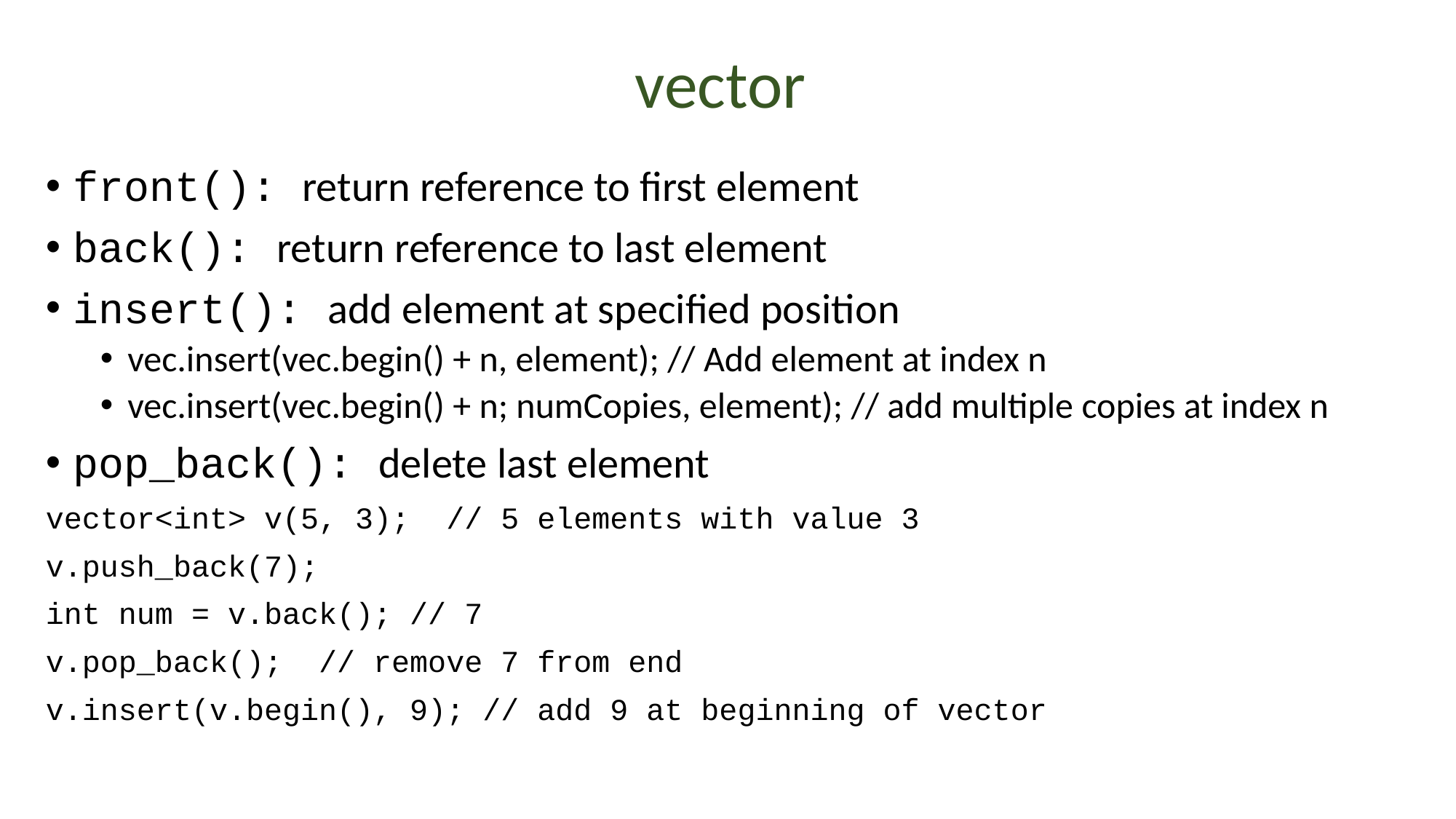

# vector
front(): return reference to first element
back(): return reference to last element
insert(): add element at specified position
vec.insert(vec.begin() + n, element); // Add element at index n
vec.insert(vec.begin() + n; numCopies, element); // add multiple copies at index n
pop_back(): delete last element
vector<int> v(5, 3);  // 5 elements with value 3
v.push_back(7);
int num = v.back(); // 7
v.pop_back();  // remove 7 from end
v.insert(v.begin(), 9); // add 9 at beginning of vector